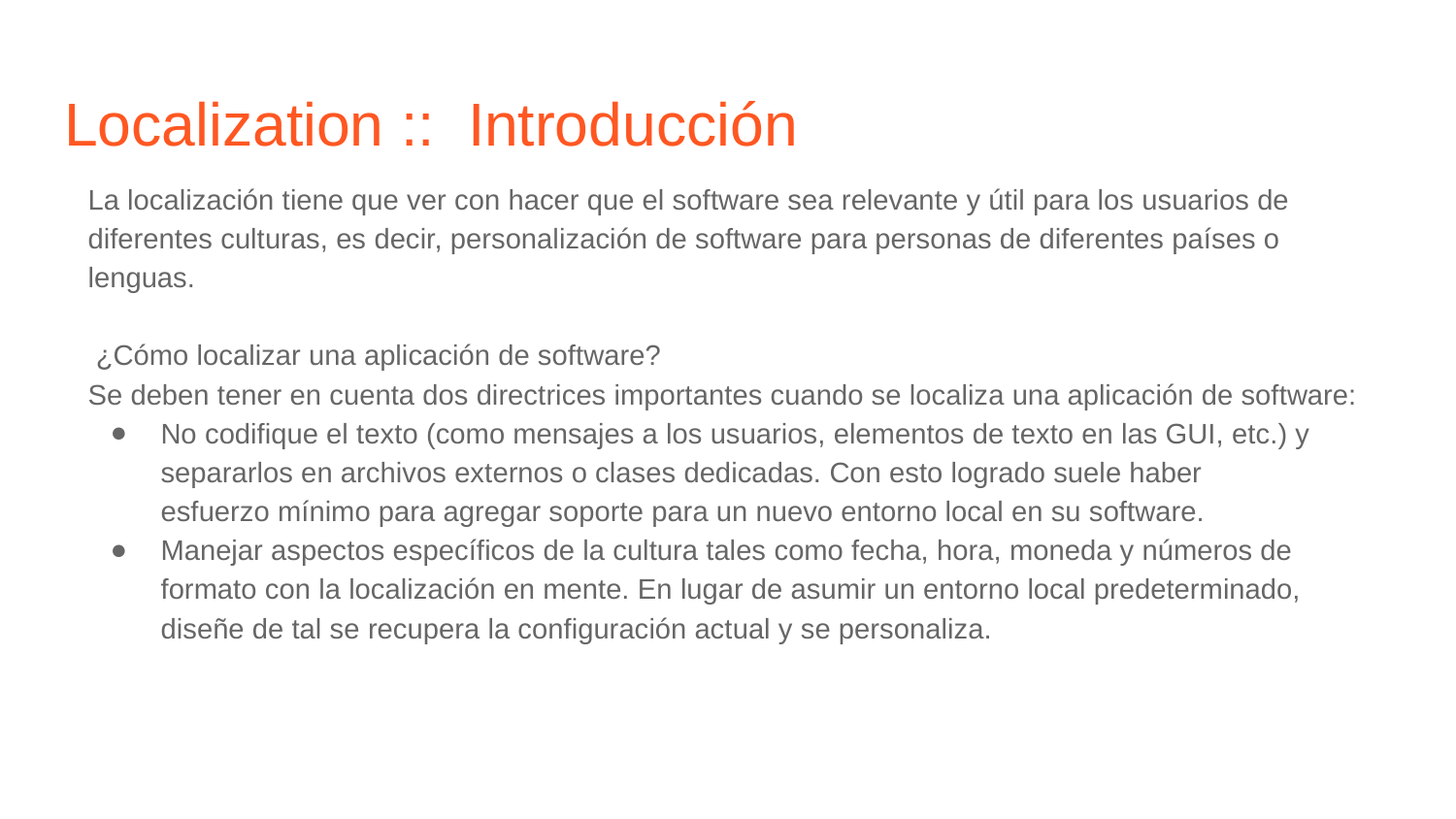

# Localization ::  Introducción
La localización tiene que ver con hacer que el software sea relevante y útil para los usuarios de diferentes culturas, es decir, personalización de software para personas de diferentes países o lenguas.

 ¿Cómo localizar una aplicación de software?
Se deben tener en cuenta dos directrices importantes cuando se localiza una aplicación de software:
No codifique el texto (como mensajes a los usuarios, elementos de texto en las GUI, etc.) y
separarlos en archivos externos o clases dedicadas. Con esto logrado suele haber
esfuerzo mínimo para agregar soporte para un nuevo entorno local en su software.
Manejar aspectos específicos de la cultura tales como fecha, hora, moneda y números de formato con la localización en mente. En lugar de asumir un entorno local predeterminado, diseñe de tal se recupera la configuración actual y se personaliza.